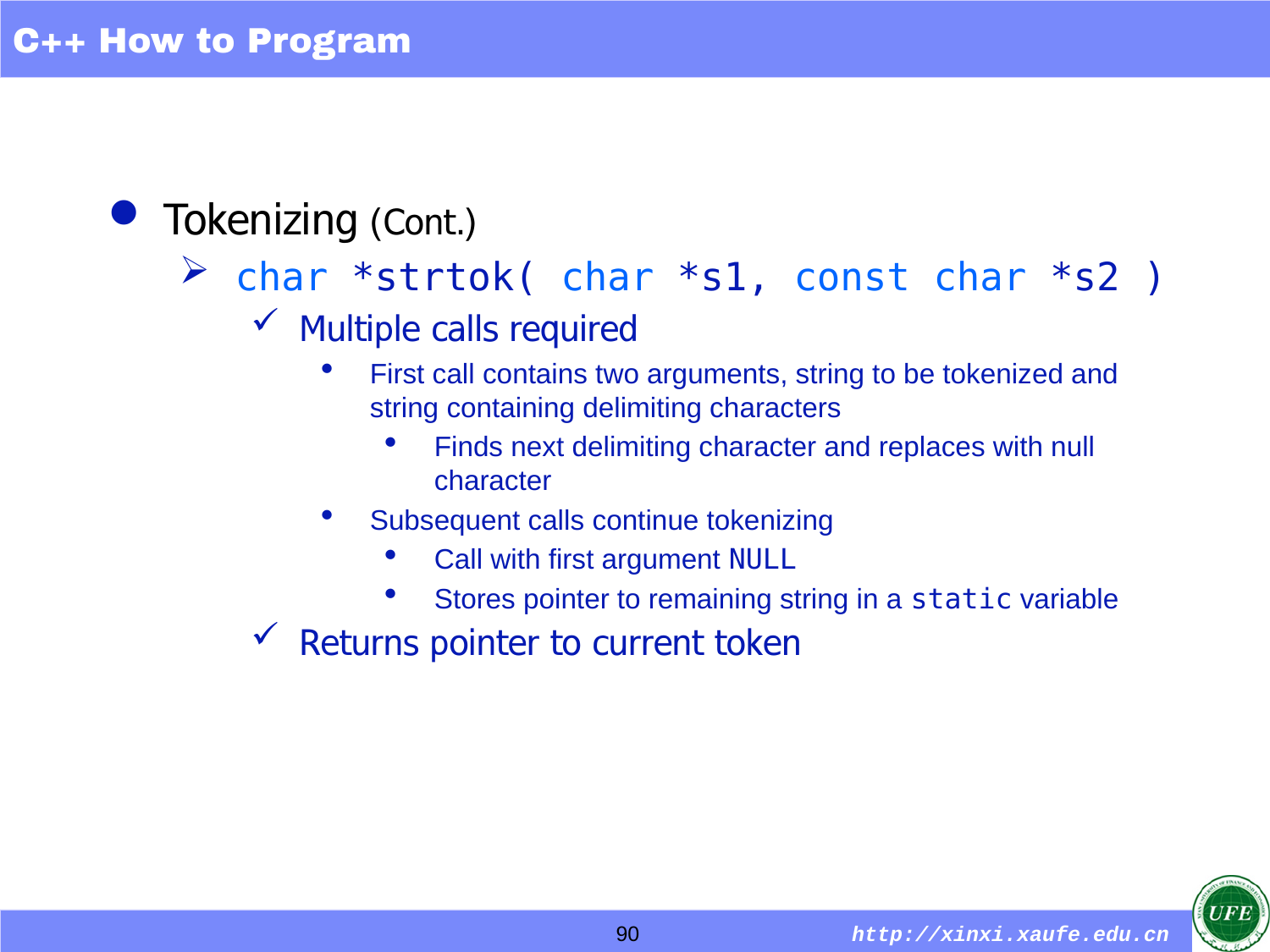

Tokenizing (Cont.)
char *strtok( char *s1, const char *s2 )
Multiple calls required
First call contains two arguments, string to be tokenized and string containing delimiting characters
Finds next delimiting character and replaces with null character
Subsequent calls continue tokenizing
Call with first argument NULL
Stores pointer to remaining string in a static variable
Returns pointer to current token
90